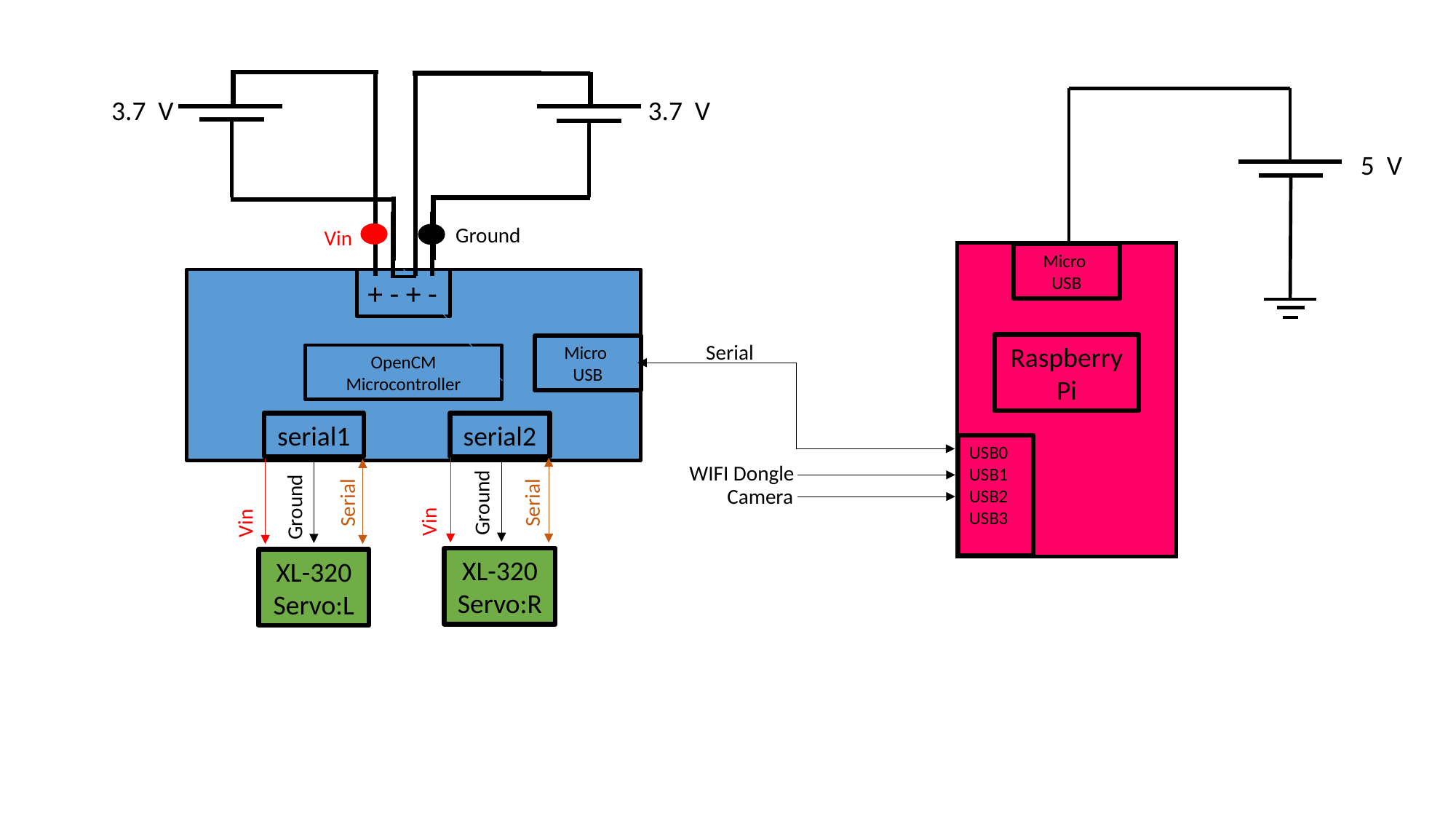

3.7  V
3.7  V
5  V
Ground
Vin

Micro
USB

+ - + -
Serial
Raspberry Pi
Micro
USB
OpenCM
Microcontroller
serial1
serial2
USB0
USB1
USB2
USB3

WIFI Dongle
Serial
Serial
Ground
Camera
Vin
Vin
Ground
XL-320
Servo:R
XL-320
Servo:L